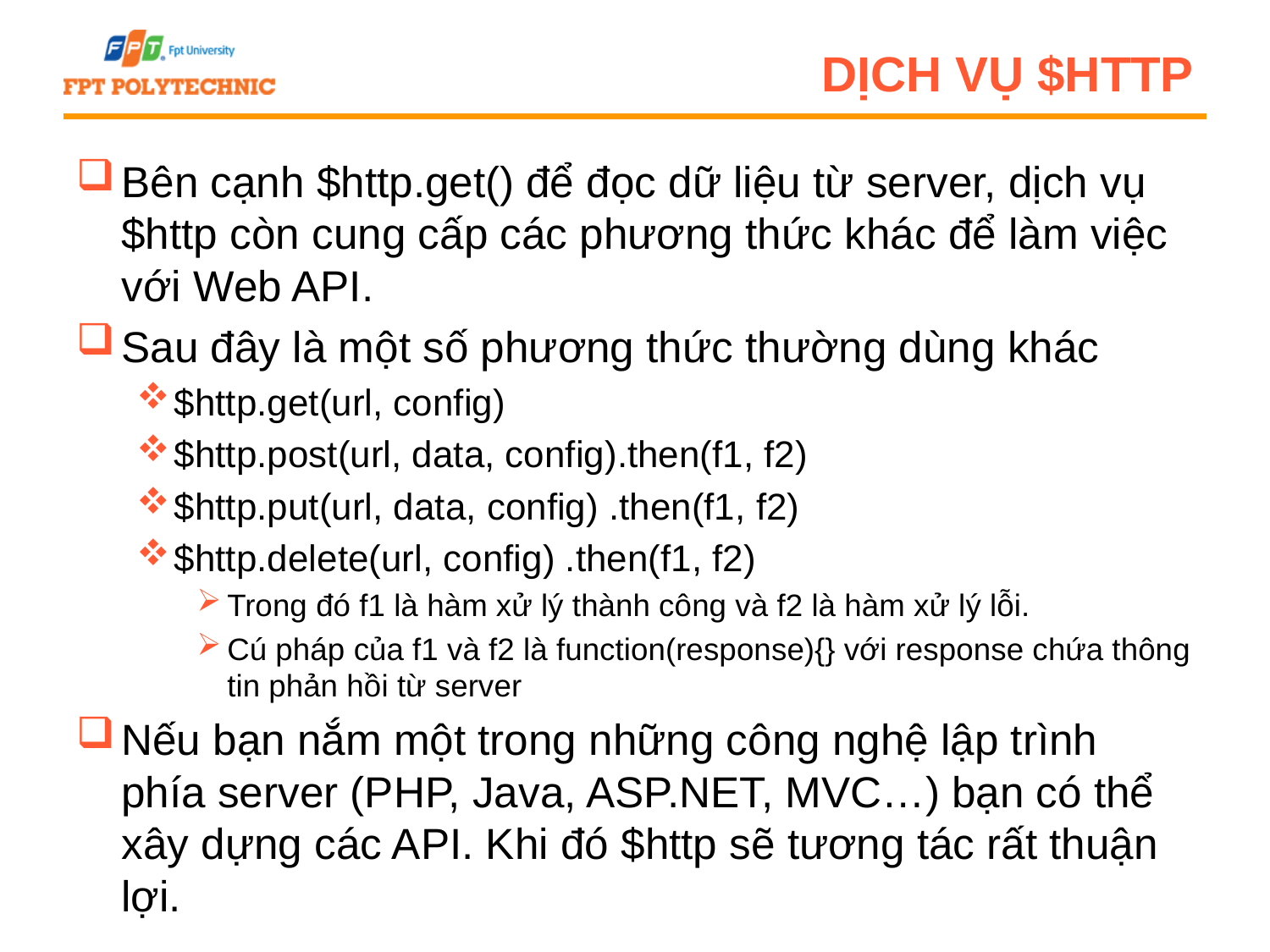

# Dịch vụ $http
Bên cạnh $http.get() để đọc dữ liệu từ server, dịch vụ $http còn cung cấp các phương thức khác để làm việc với Web API.
Sau đây là một số phương thức thường dùng khác
$http.get(url, config)
$http.post(url, data, config).then(f1, f2)
$http.put(url, data, config) .then(f1, f2)
$http.delete(url, config) .then(f1, f2)
Trong đó f1 là hàm xử lý thành công và f2 là hàm xử lý lỗi.
Cú pháp của f1 và f2 là function(response){} với response chứa thông tin phản hồi từ server
Nếu bạn nắm một trong những công nghệ lập trình phía server (PHP, Java, ASP.NET, MVC…) bạn có thể xây dựng các API. Khi đó $http sẽ tương tác rất thuận lợi.